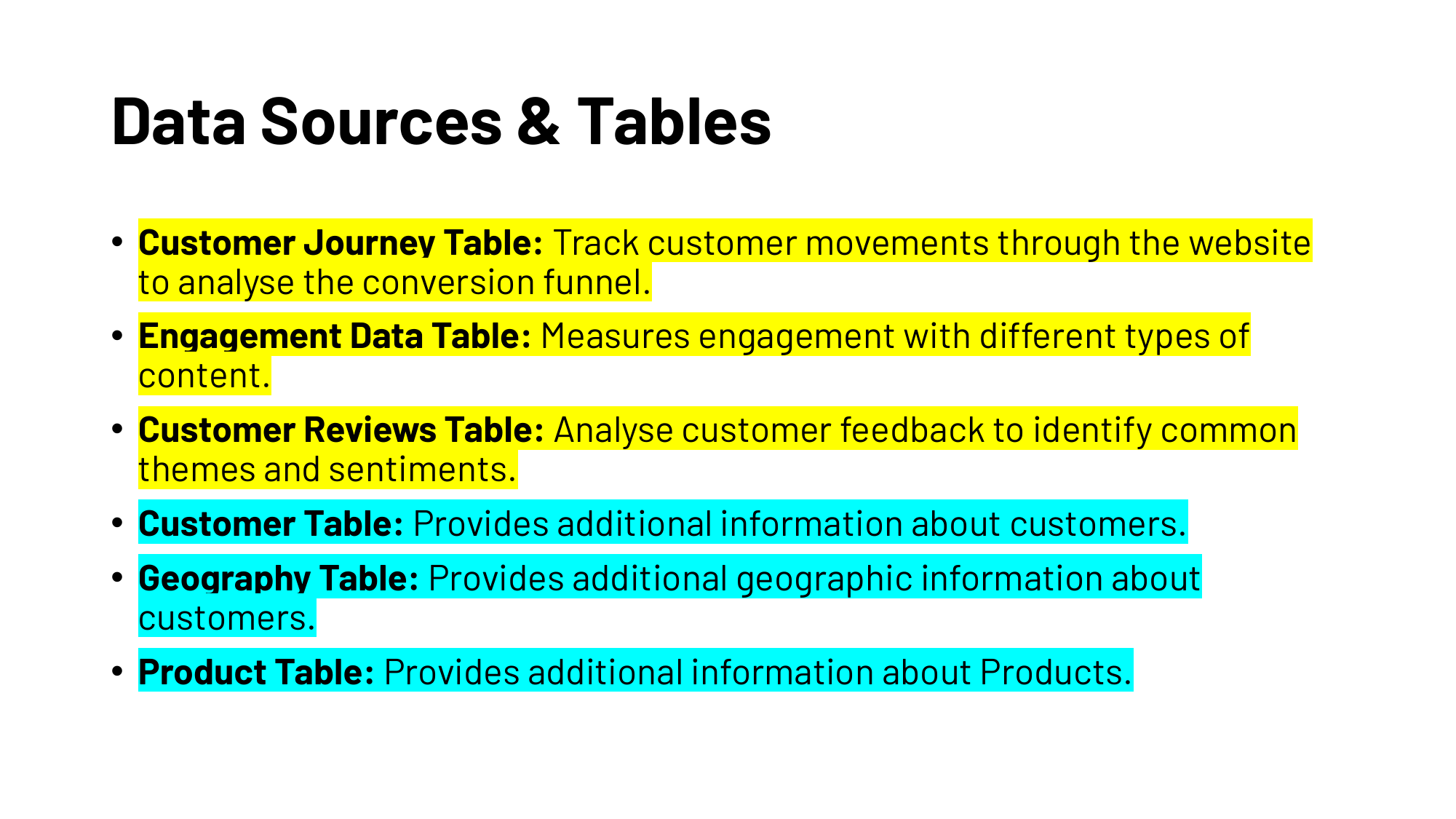

# Data Sources & Tables
Customer Journey Table: Track customer movements through the website to analyse the conversion funnel.
Engagement Data Table: Measures engagement with different types of content.
Customer Reviews Table: Analyse customer feedback to identify common themes and sentiments.
Customer Table: Provides additional information about customers.
Geography Table: Provides additional geographic information about customers.
Product Table: Provides additional information about Products.